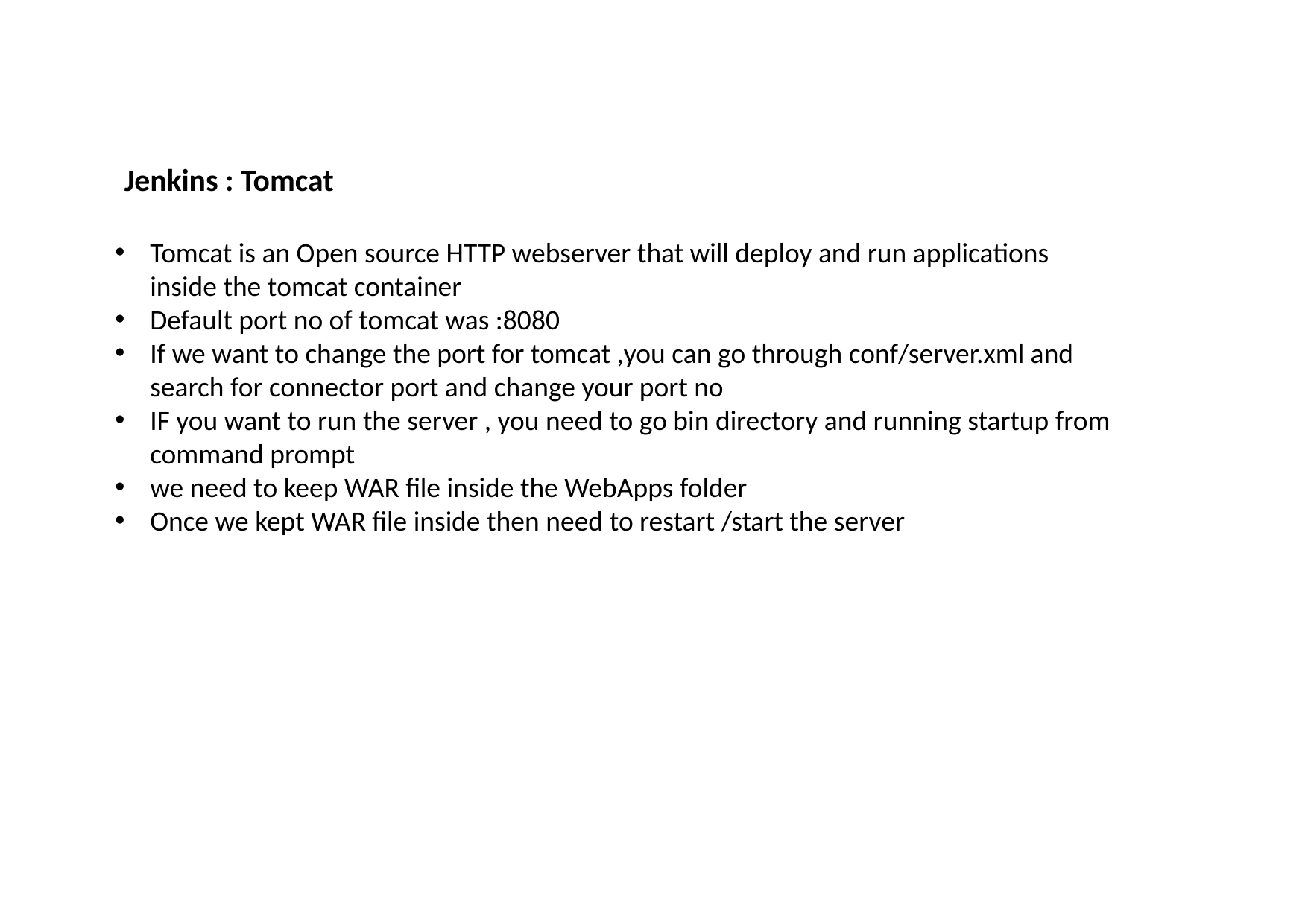

# Jenkins : Tomcat
Tomcat is an Open source HTTP webserver that will deploy and run applications inside the tomcat container
Default port no of tomcat was :8080
If we want to change the port for tomcat ,you can go through conf/server.xml and search for connector port and change your port no
IF you want to run the server , you need to go bin directory and running startup from command prompt
we need to keep WAR file inside the WebApps folder
Once we kept WAR file inside then need to restart /start the server